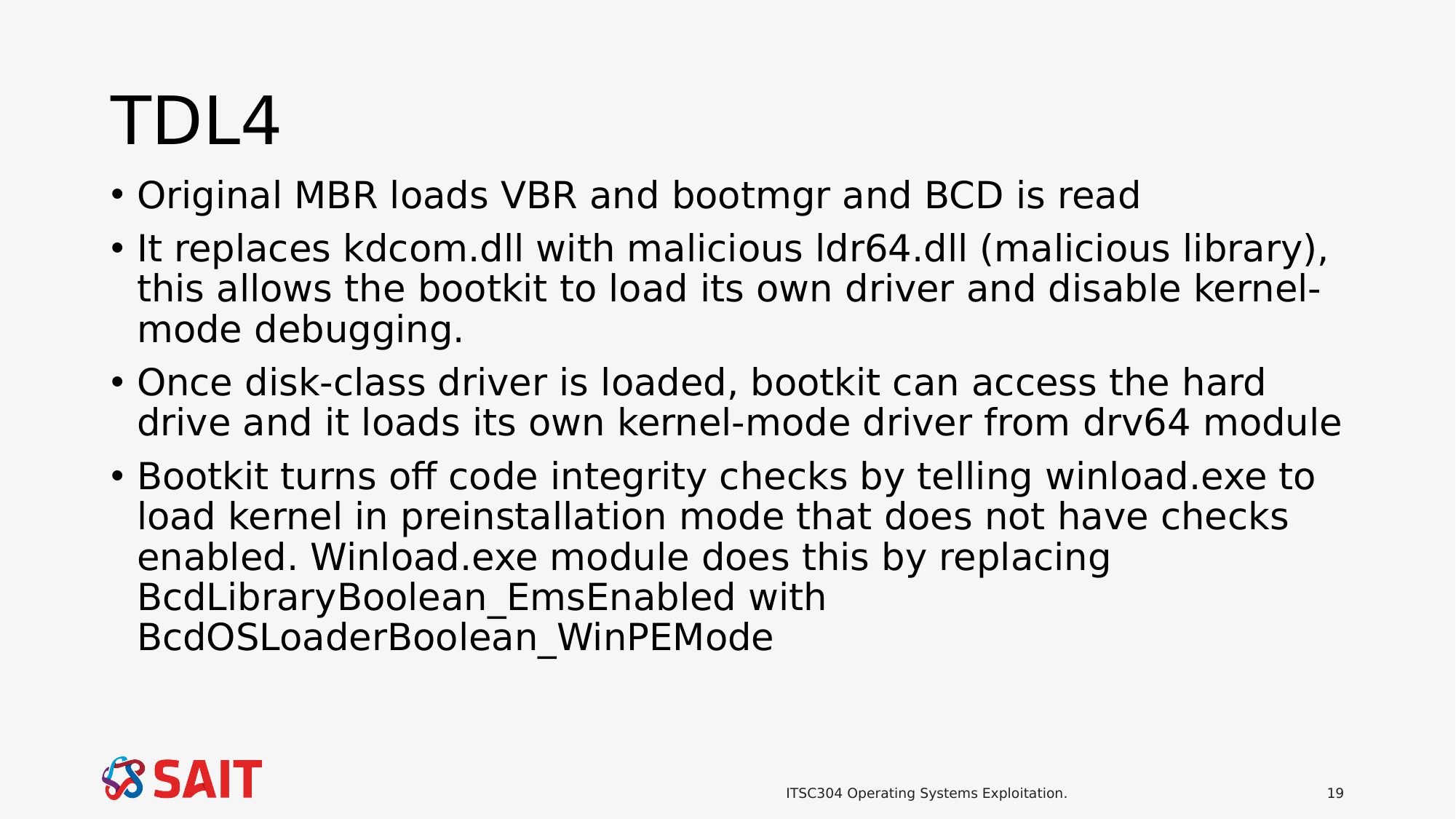

# TDL4
Original MBR loads VBR and bootmgr and BCD is read
It replaces kdcom.dll with malicious ldr64.dll (malicious library), this allows the bootkit to load its own driver and disable kernel-mode debugging.
Once disk-class driver is loaded, bootkit can access the hard drive and it loads its own kernel-mode driver from drv64 module
Bootkit turns off code integrity checks by telling winload.exe to load kernel in preinstallation mode that does not have checks enabled. Winload.exe module does this by replacing BcdLibraryBoolean_EmsEnabled with BcdOSLoaderBoolean_WinPEMode
ITSC304 Operating Systems Exploitation.
19